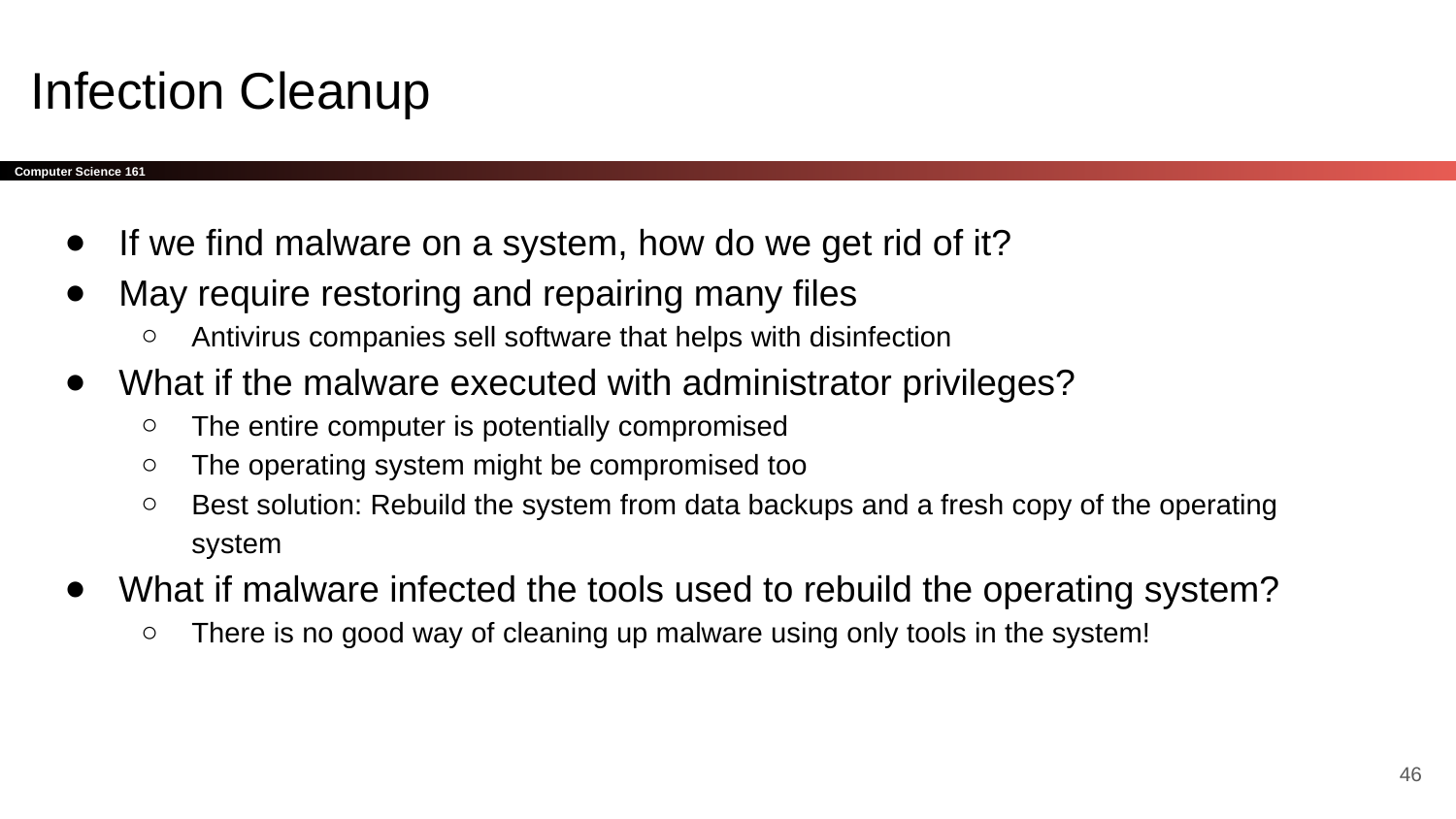

# Infection Cleanup
If we find malware on a system, how do we get rid of it?
May require restoring and repairing many files
Antivirus companies sell software that helps with disinfection
What if the malware executed with administrator privileges?
The entire computer is potentially compromised
The operating system might be compromised too
Best solution: Rebuild the system from data backups and a fresh copy of the operating system
What if malware infected the tools used to rebuild the operating system?
There is no good way of cleaning up malware using only tools in the system!
46